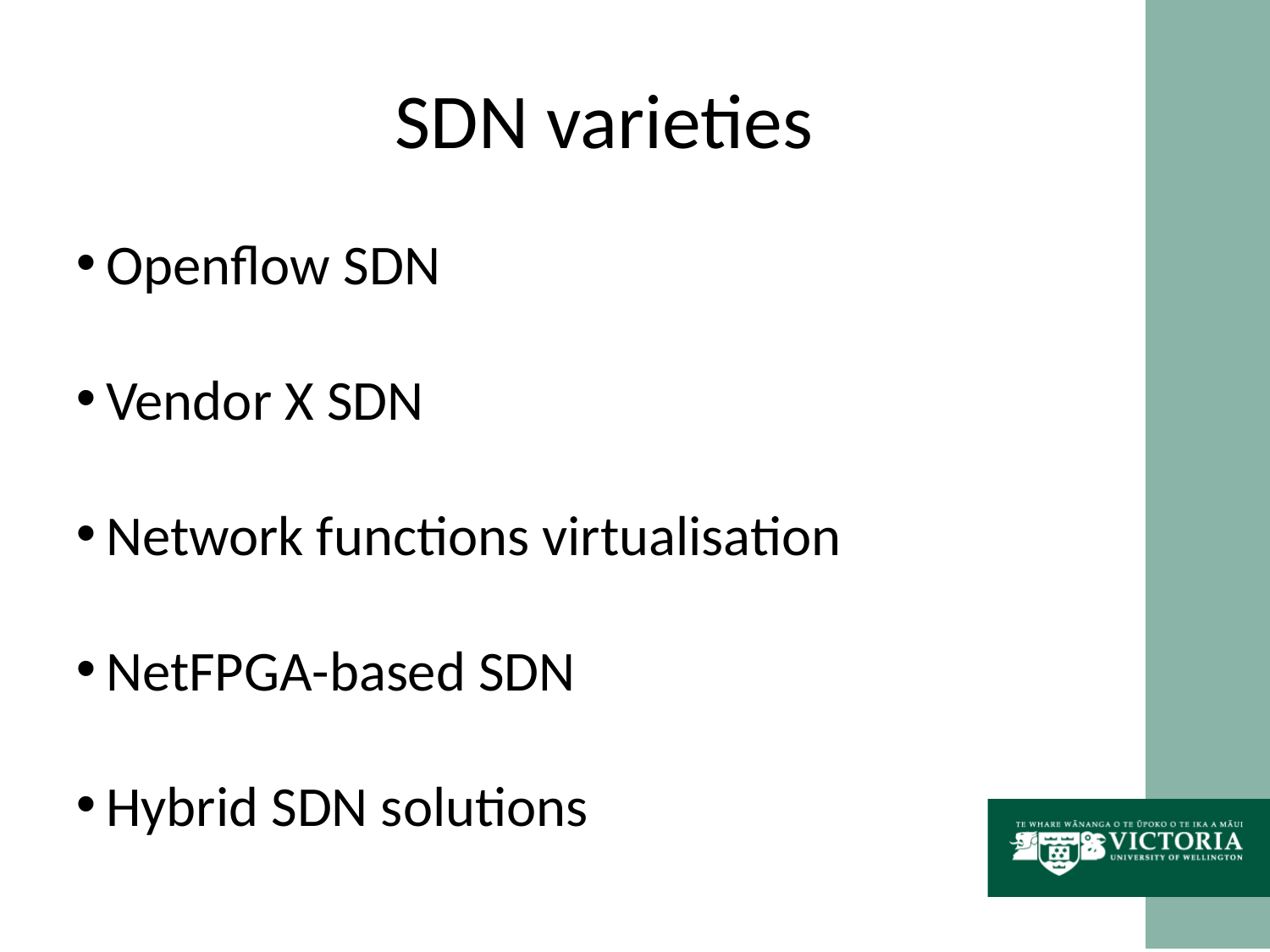

SDN varieties
Openflow SDN

Vendor X SDN

Network functions virtualisation

NetFPGA-based SDN

Hybrid SDN solutions